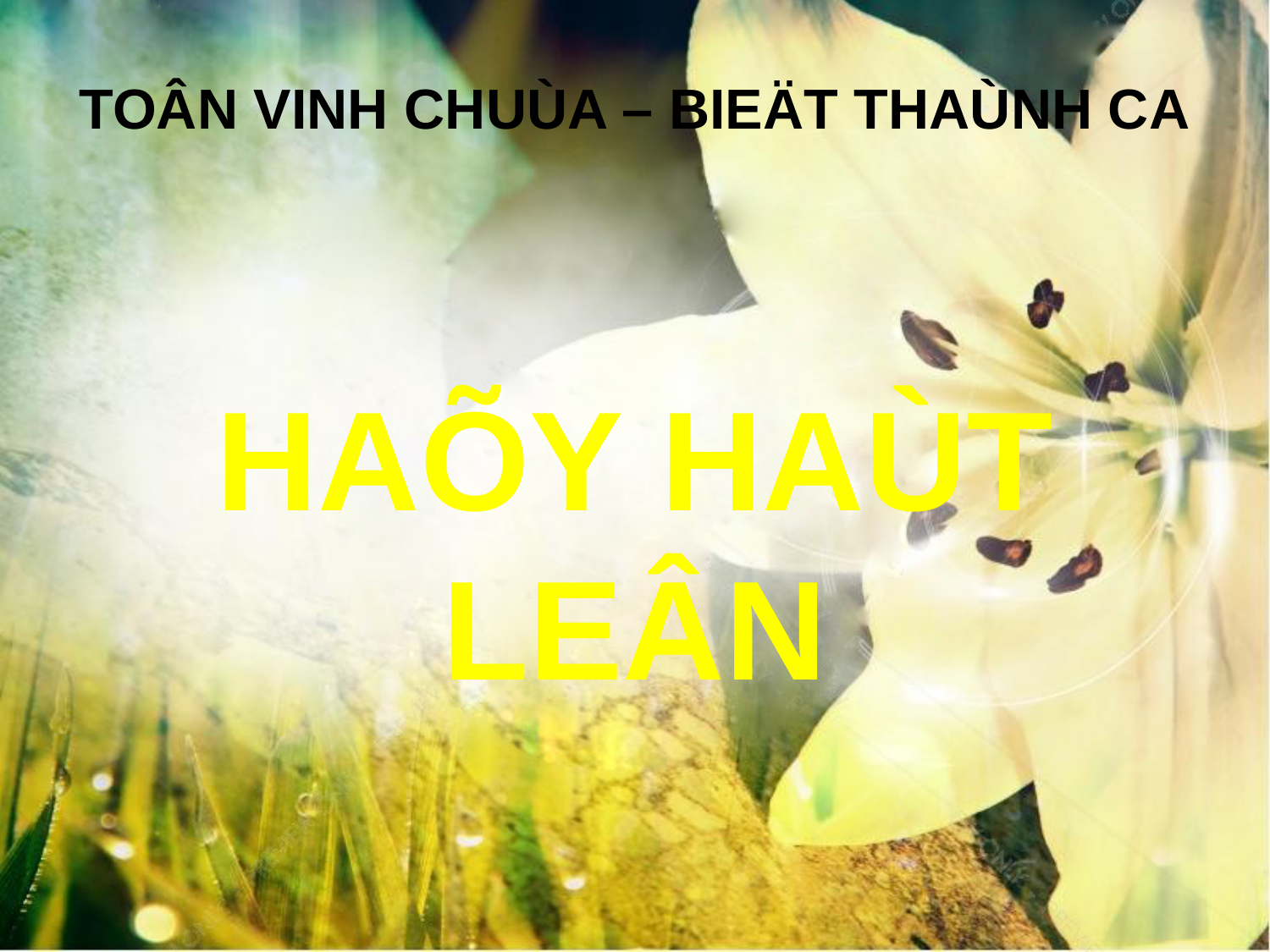

TOÂN VINH CHUÙA – BIEÄT THAÙNH CA
HAÕY HAÙT LEÂN